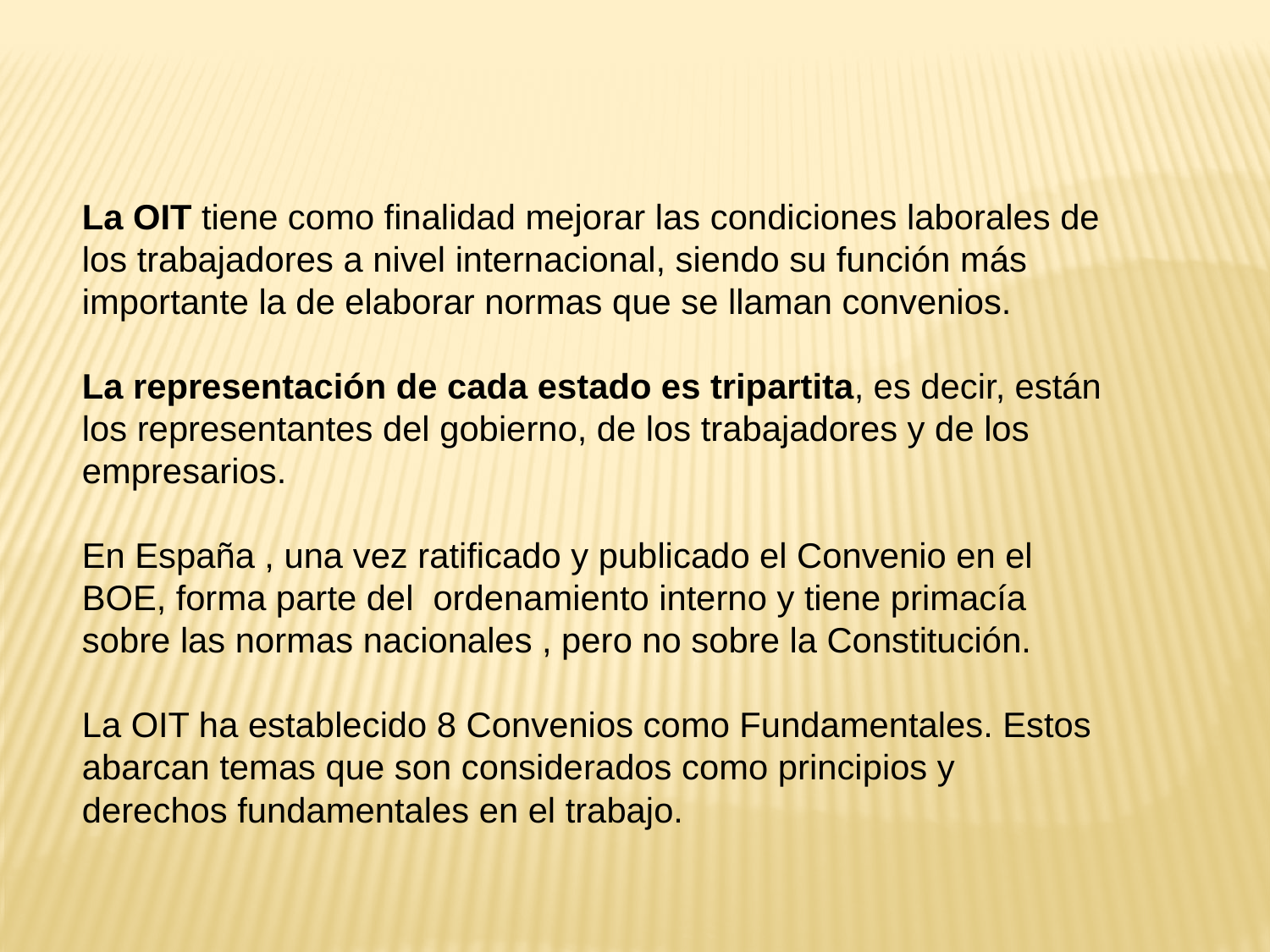

La OIT tiene como finalidad mejorar las condiciones laborales de los trabajadores a nivel internacional, siendo su función más importante la de elaborar normas que se llaman convenios.

La representación de cada estado es tripartita, es decir, están los representantes del gobierno, de los trabajadores y de los empresarios.

En España , una vez ratificado y publicado el Convenio en el BOE, forma parte del  ordenamiento interno y tiene primacía sobre las normas nacionales , pero no sobre la Constitución.

La OIT ha establecido 8 Convenios como Fundamentales. Estos abarcan temas que son considerados como principios y derechos fundamentales en el trabajo.